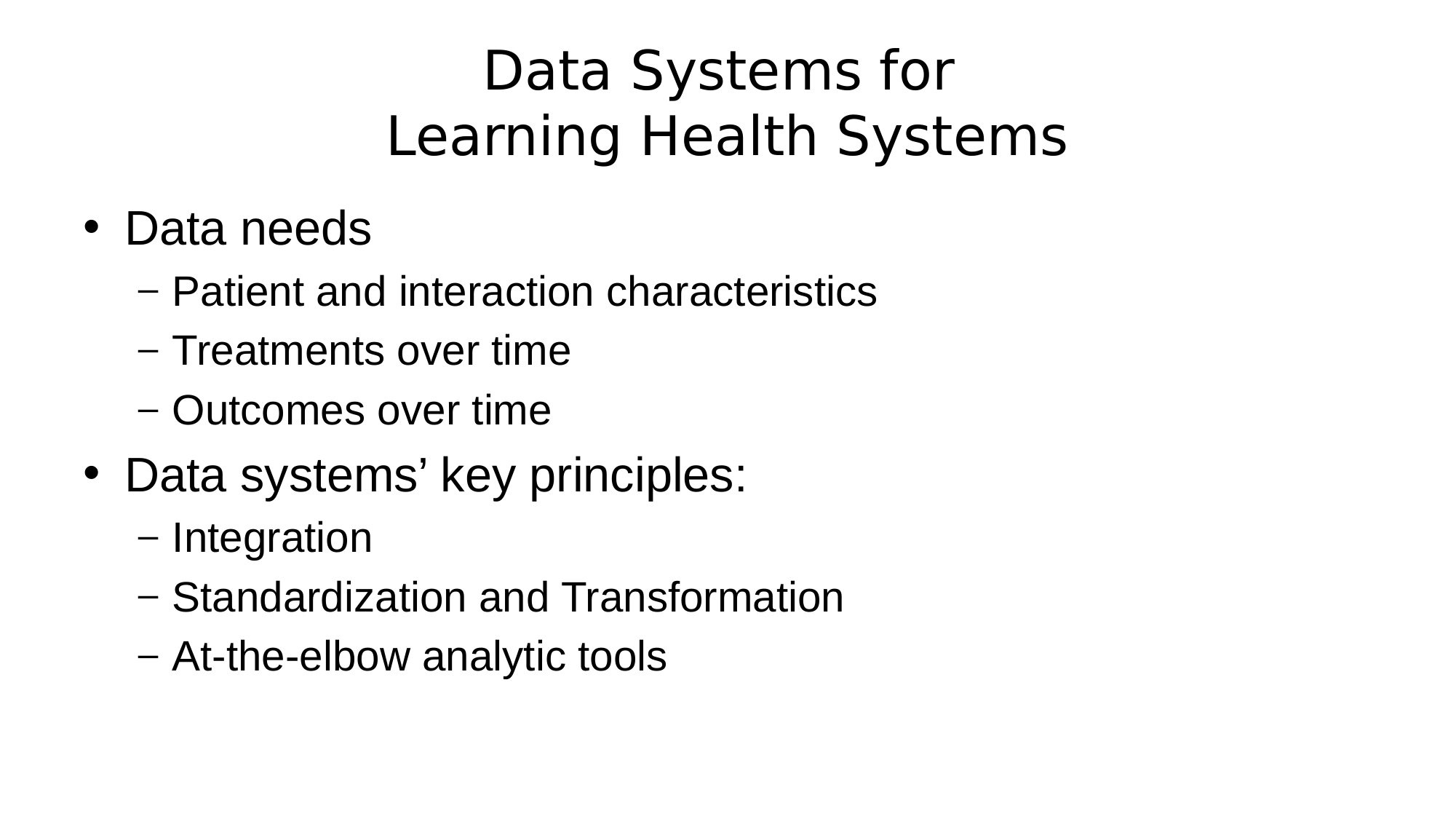

# Data Systems for Learning Health Systems
Data needs
Patient and interaction characteristics
Treatments over time
Outcomes over time
Data systems’ key principles:
Integration
Standardization and Transformation
At-the-elbow analytic tools